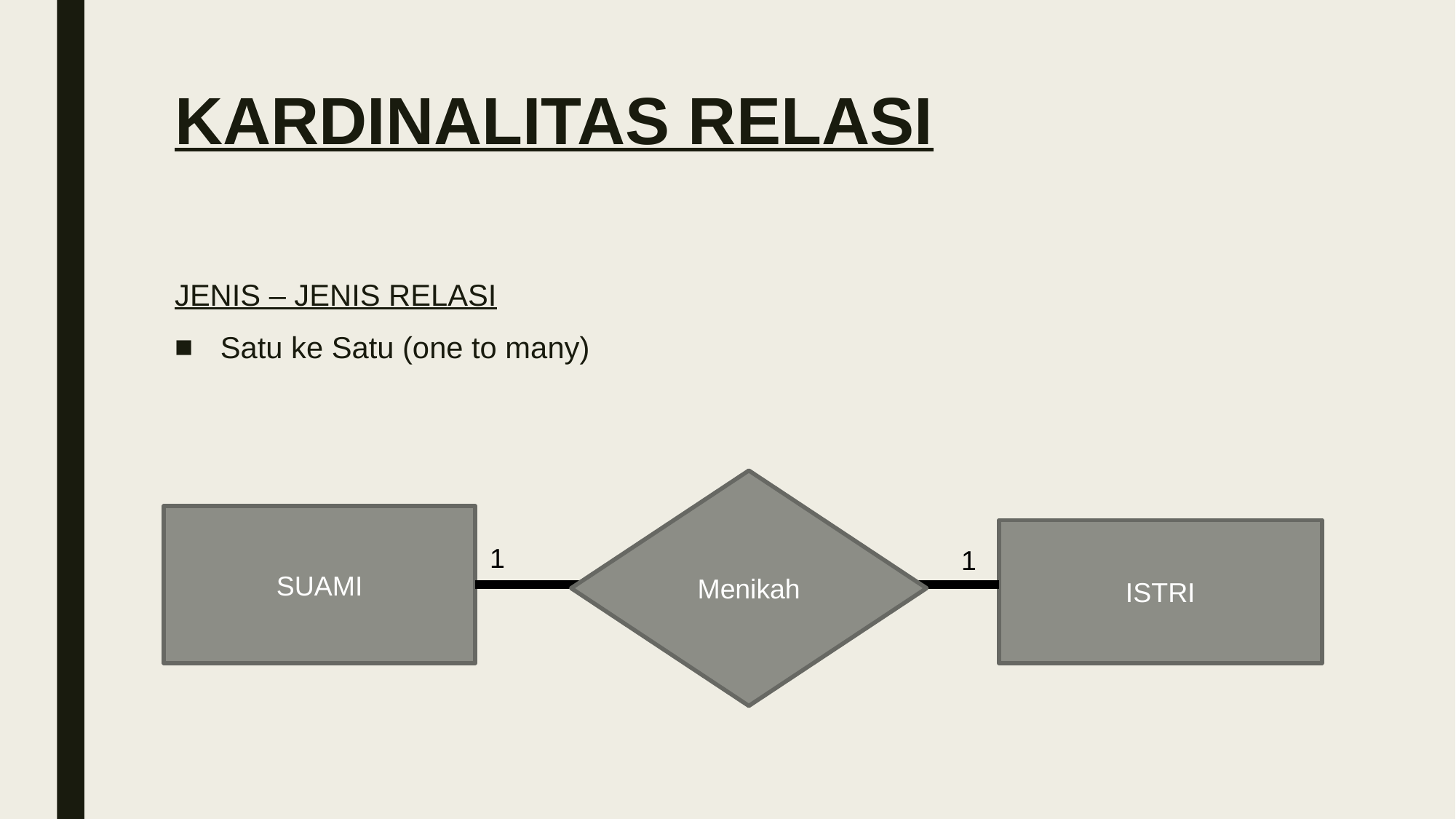

# KARDINALITAS RELASI
JENIS – JENIS RELASI
Satu ke Satu (one to many)

Menikah
SUAMI
ISTRI
1
1